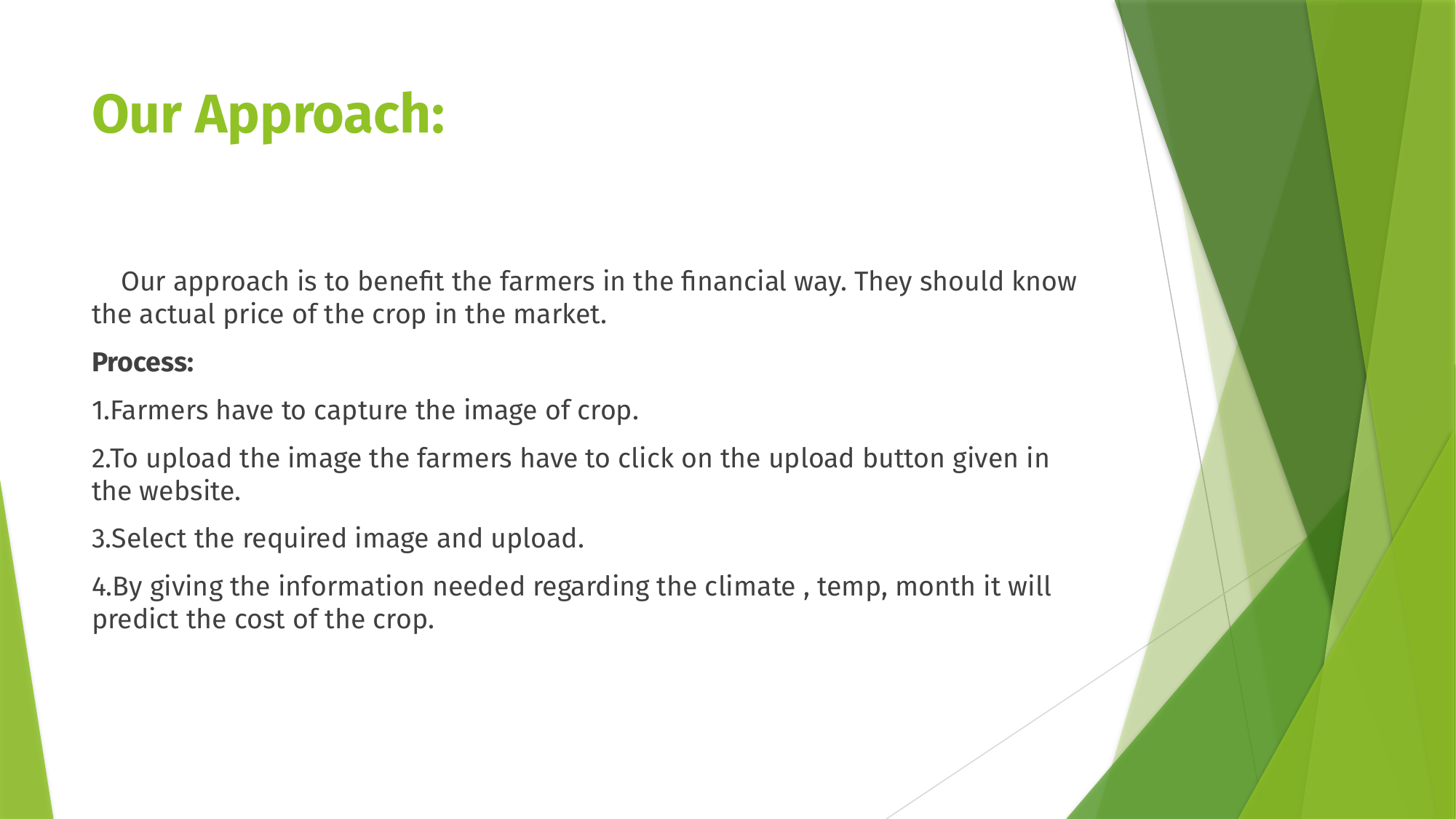

# Our Approach:
    Our approach is to benefit the farmers in the financial way. They should know the actual price of the crop in the market.
Process:
1.Farmers have to capture the image of crop.
2.To upload the image the farmers have to click on the upload button given in the website.
3.Select the required image and upload.
4.By giving the information needed regarding the climate , temp, month it will predict the cost of the crop.